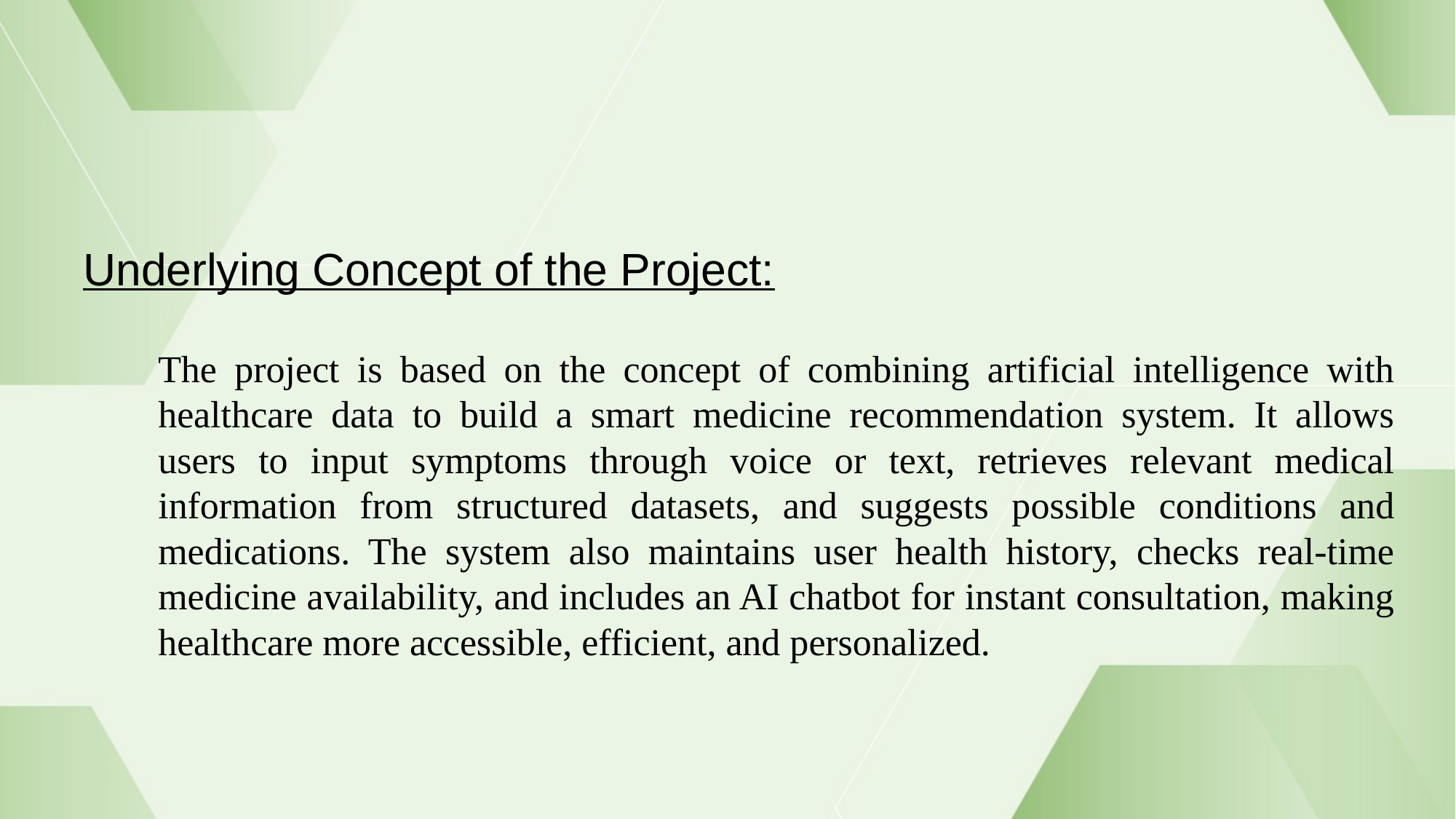

Underlying Concept of the Project:
The project is based on the concept of combining artificial intelligence with healthcare data to build a smart medicine recommendation system. It allows users to input symptoms through voice or text, retrieves relevant medical information from structured datasets, and suggests possible conditions and medications. The system also maintains user health history, checks real-time medicine availability, and includes an AI chatbot for instant consultation, making healthcare more accessible, efficient, and personalized.